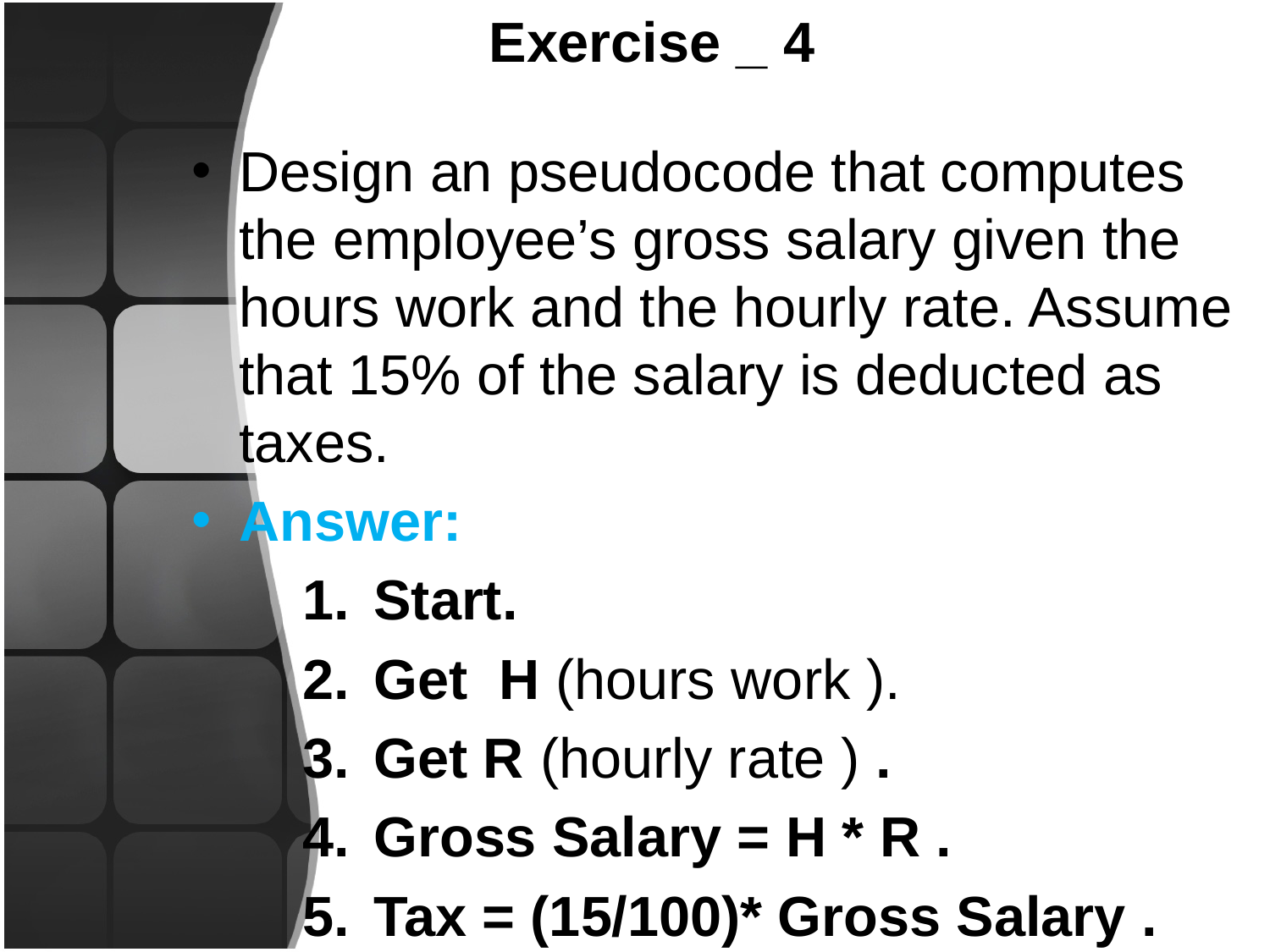

# Exercise _ 4
Design an pseudocode that computes the employee’s gross salary given the hours work and the hourly rate. Assume that 15% of the salary is deducted as taxes.
Answer:
Start.
Get  H (hours work ).
Get R (hourly rate ) .
Gross Salary = H * R .
Tax = (15/100)* Gross Salary .